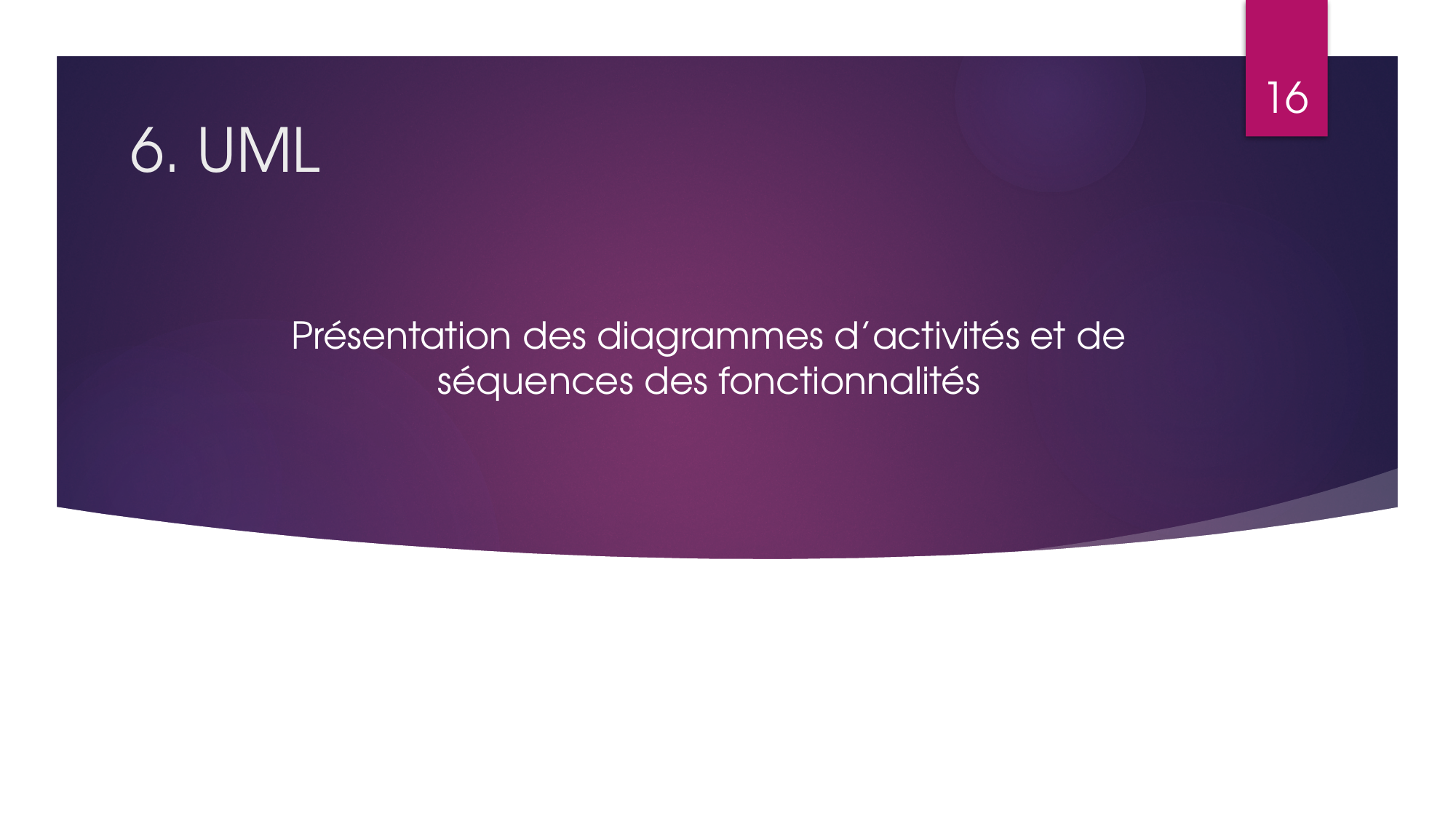

# 6. UML
16
Présentation des diagrammes d’activités et de séquences des fonctionnalités